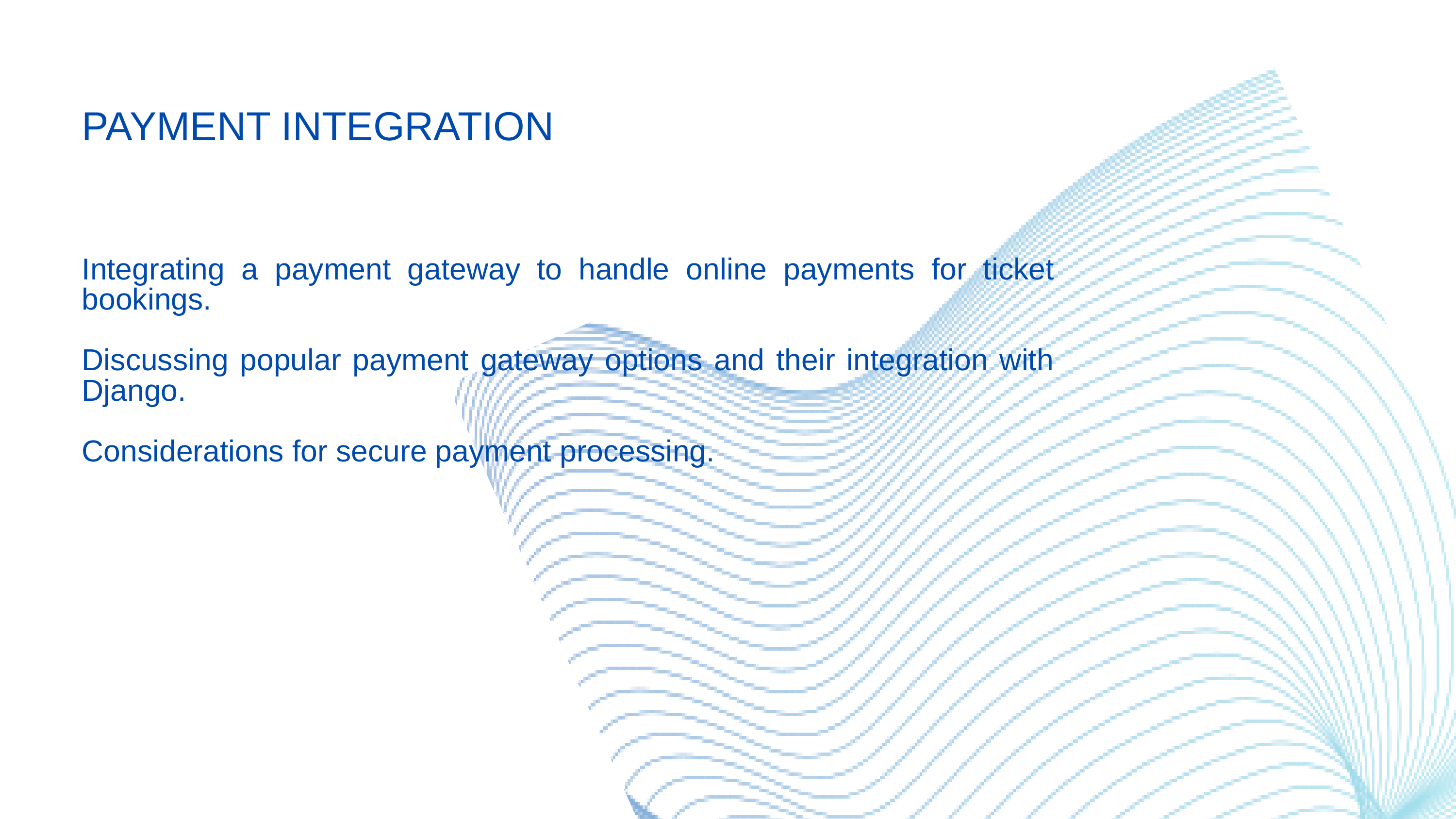

PAYMENT INTEGRATION
Integrating a payment gateway to handle online payments for ticket bookings.

Discussing popular payment gateway options and their integration with Django.

Considerations for secure payment processing.